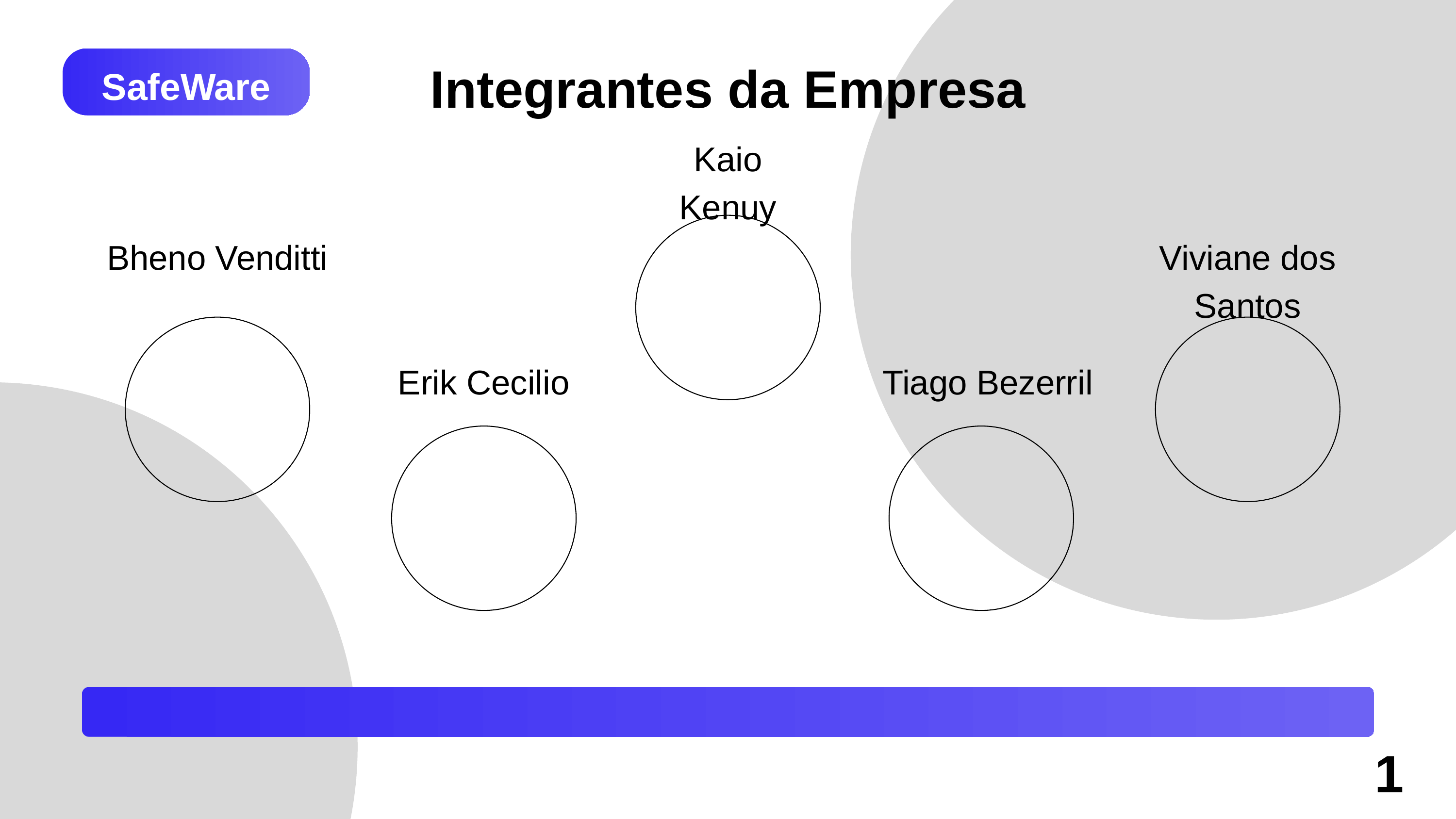

Integrantes da Empresa

SafeWare
Kaio Kenuy

Bheno Venditti
Viviane dos Santos

Erik Cecilio
Tiago Bezerril

1